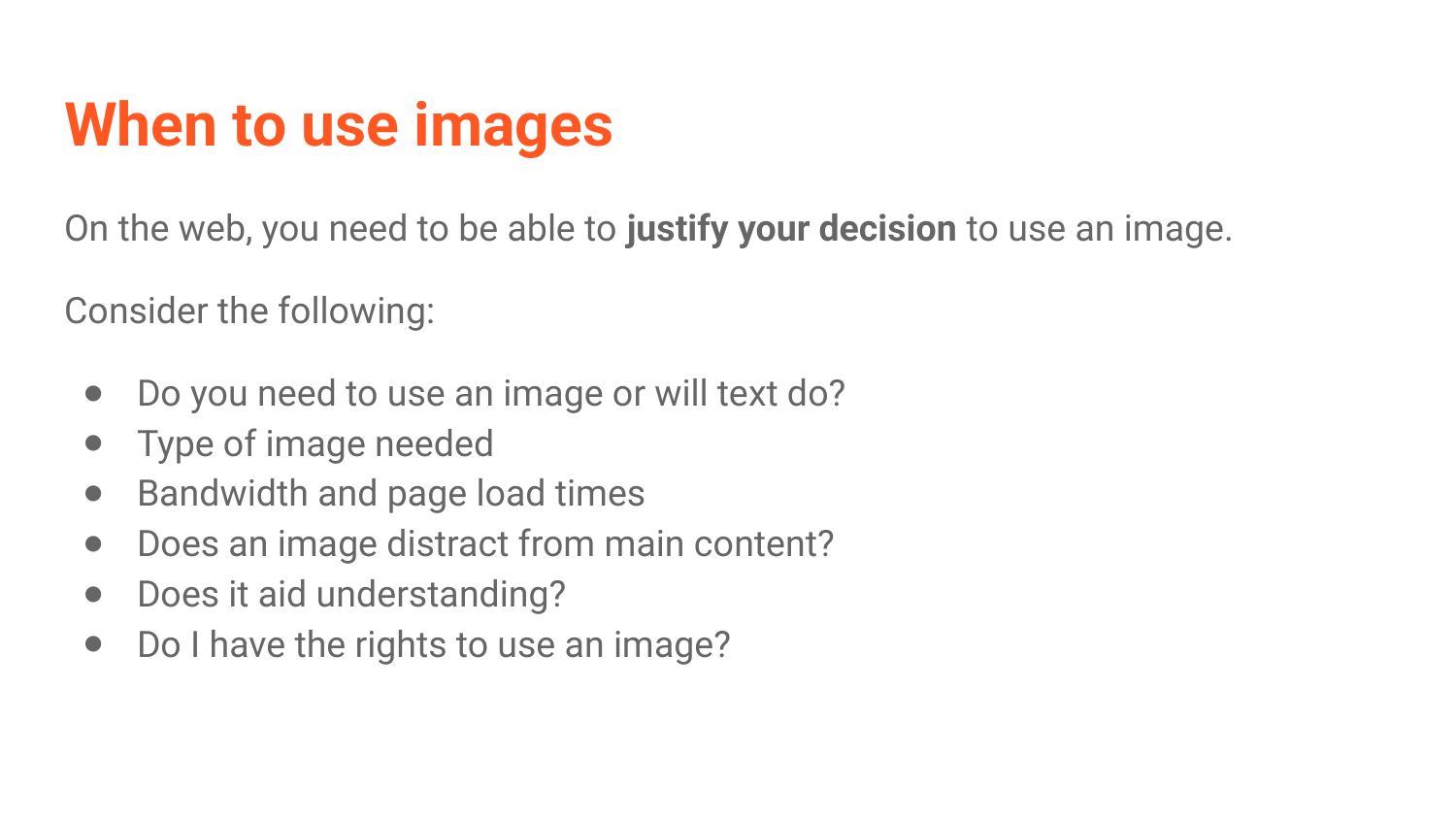

# When to use images
On the web, you need to be able to justify your decision to use an image.
Consider the following:
Do you need to use an image or will text do?
Type of image needed
Bandwidth and page load times
Does an image distract from main content?
Does it aid understanding?
Do I have the rights to use an image?